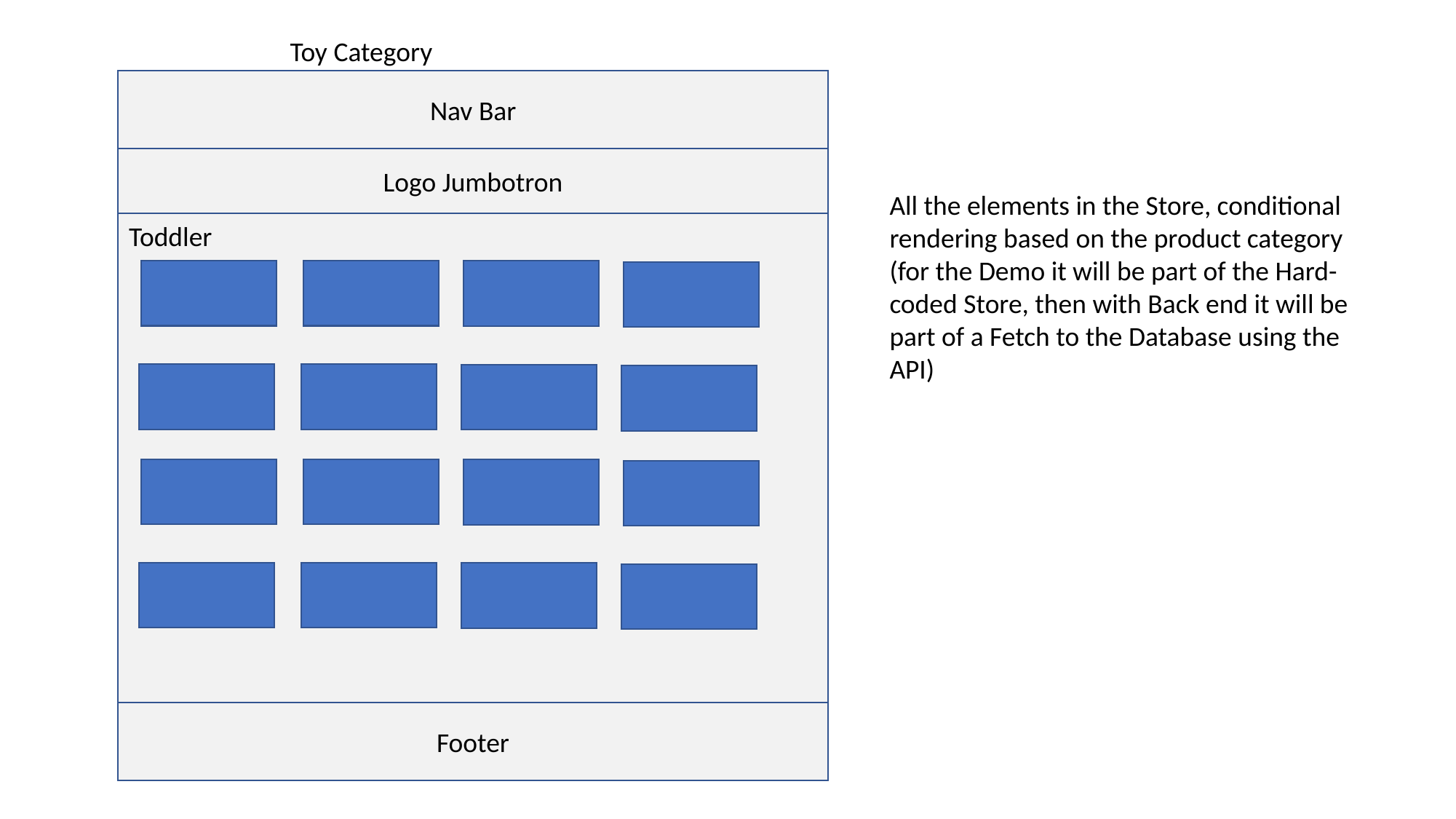

Toy Category

Nav Bar
Logo Jumbotron
All the elements in the Store, conditional rendering based on the product category (for the Demo it will be part of the Hard-coded Store, then with Back end it will be part of a Fetch to the Database using the API)
Toddler

Footer